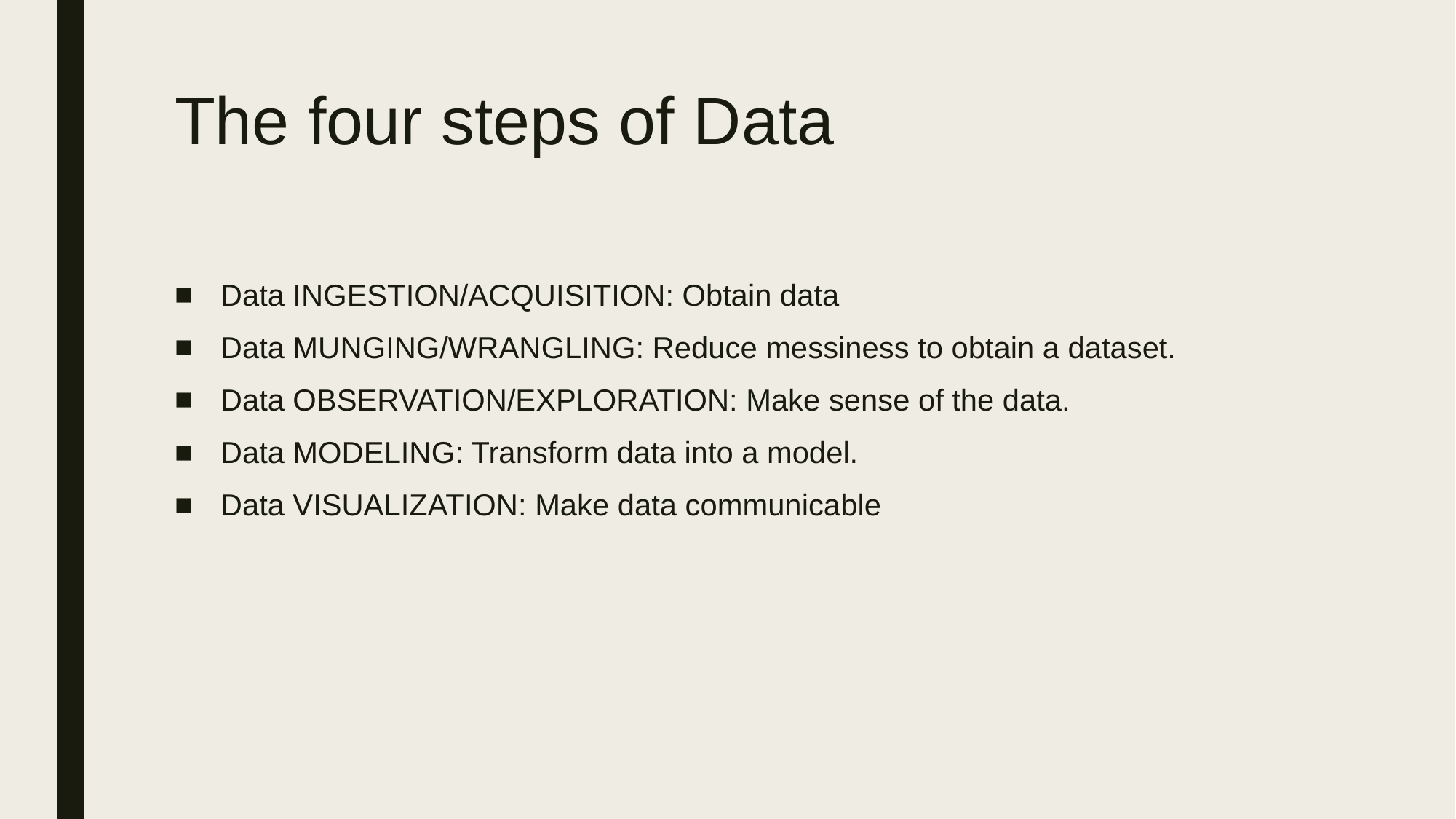

# The four steps of Data
Data INGESTION/ACQUISITION: Obtain data
Data MUNGING/WRANGLING: Reduce messiness to obtain a dataset.
Data OBSERVATION/EXPLORATION: Make sense of the data.
Data MODELING: Transform data into a model.
Data VISUALIZATION: Make data communicable